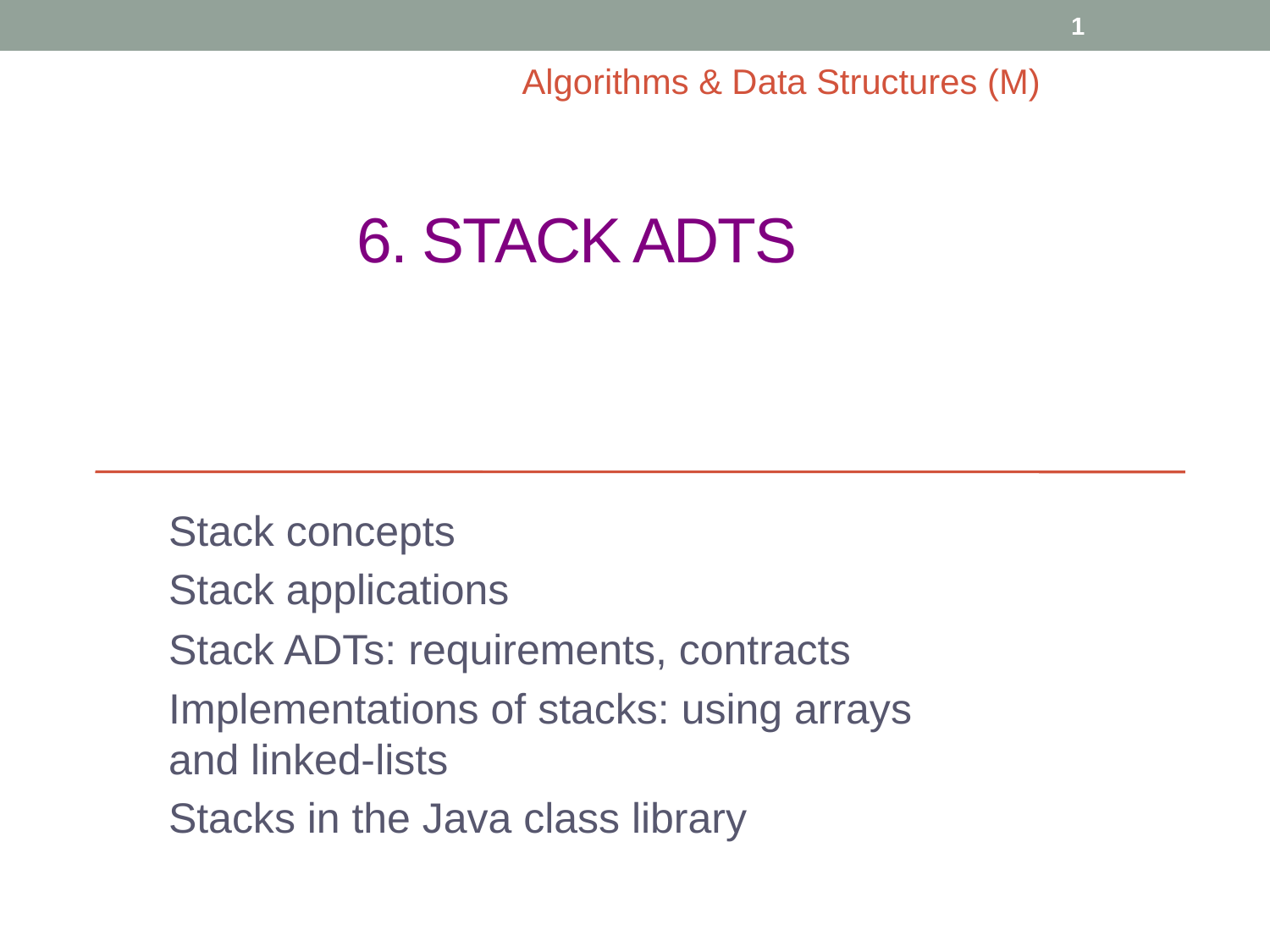

1
Algorithms & Data Structures (M)
# 6. Stack ADTs
Stack concepts
Stack applications
Stack ADTs: requirements, contracts
Implementations of stacks: using arrays and linked-lists
Stacks in the Java class library
© 2008 David A Watt, University of Glasgow